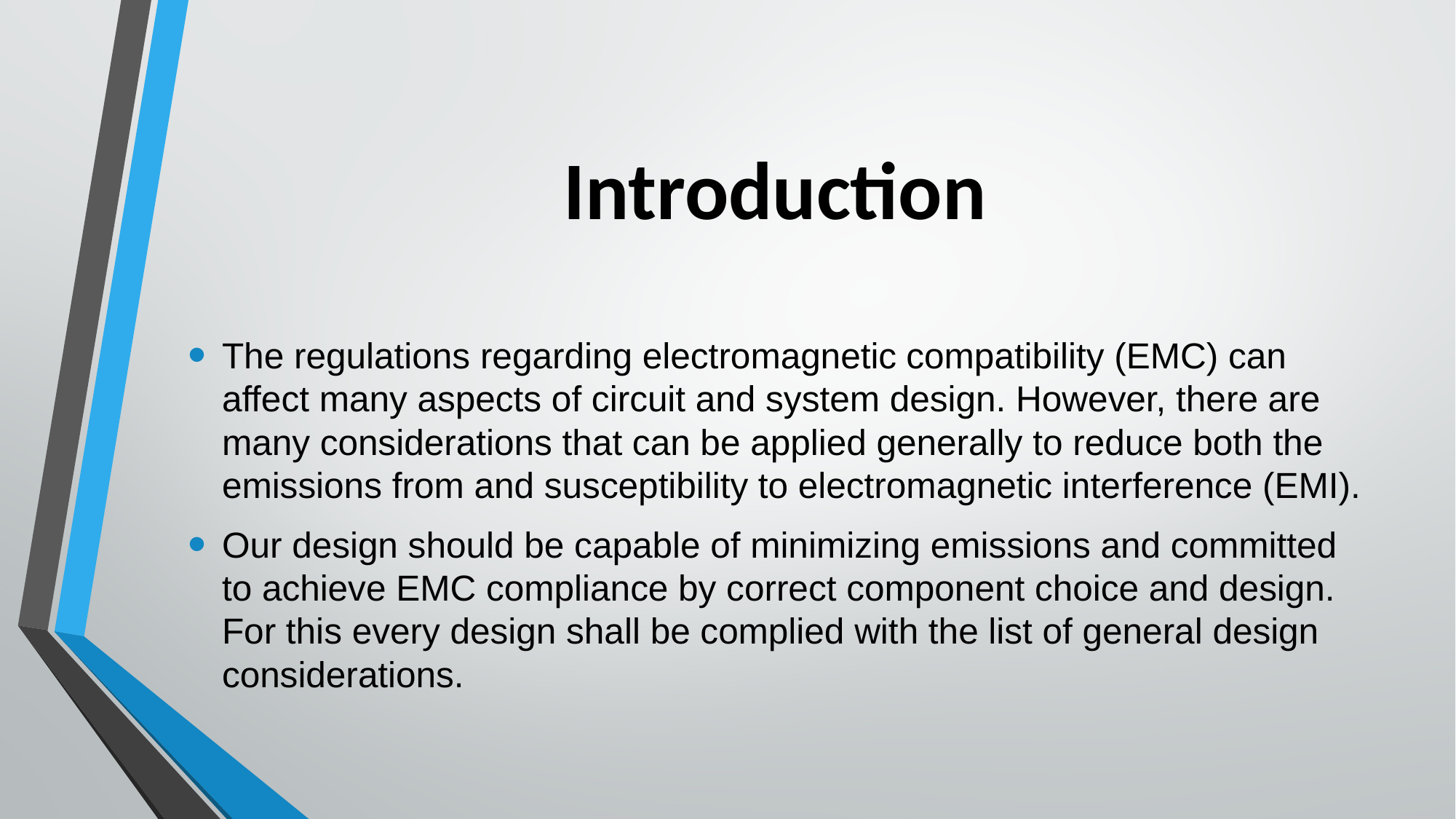

# Introduction
The regulations regarding electromagnetic compatibility (EMC) can affect many aspects of circuit and system design. However, there are many considerations that can be applied generally to reduce both the emissions from and susceptibility to electromagnetic interference (EMI).
Our design should be capable of minimizing emissions and committed to achieve EMC compliance by correct component choice and design. For this every design shall be complied with the list of general design considerations.